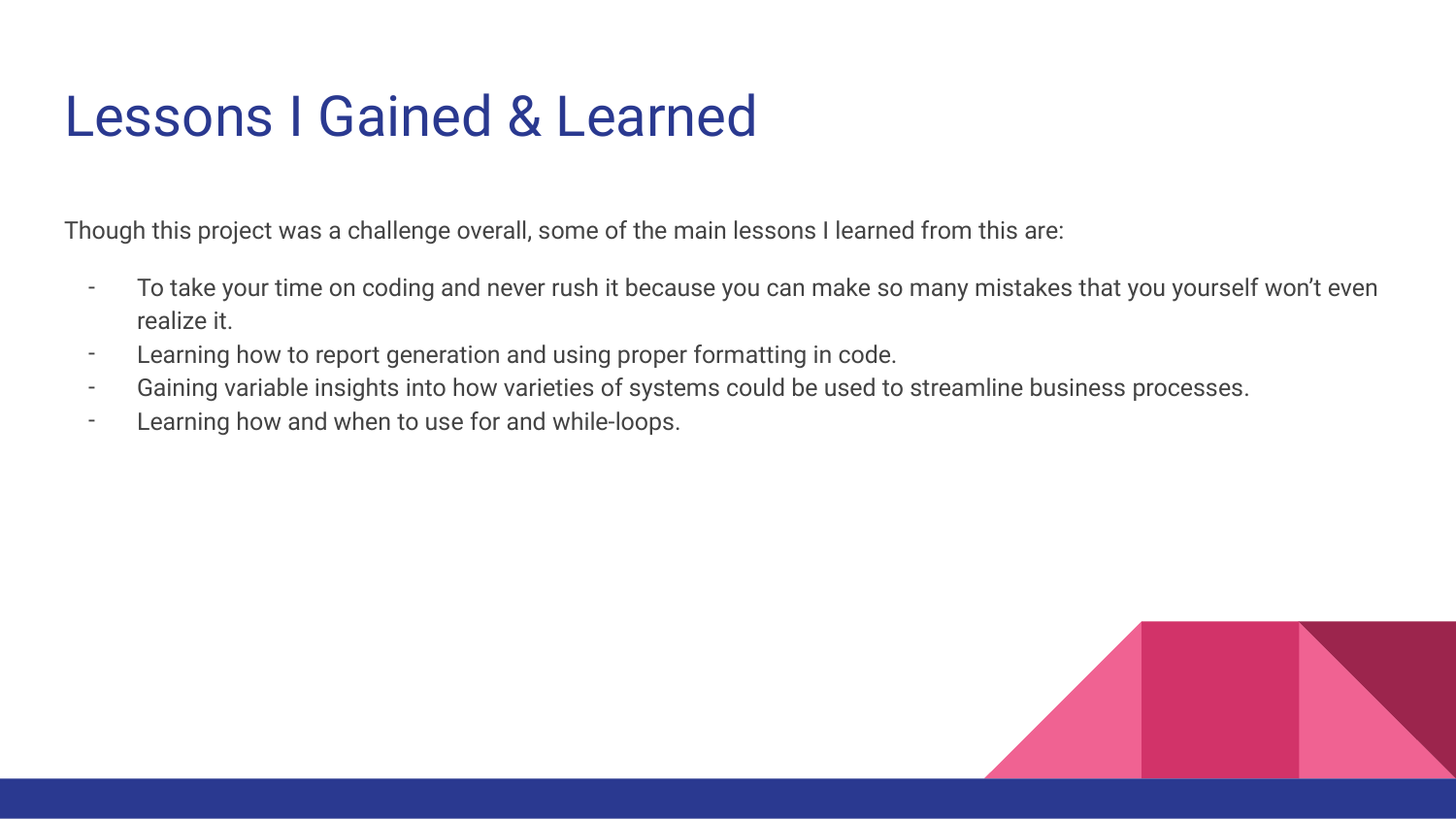

# Lessons I Gained & Learned
Though this project was a challenge overall, some of the main lessons I learned from this are:
To take your time on coding and never rush it because you can make so many mistakes that you yourself won’t even realize it.
Learning how to report generation and using proper formatting in code.
Gaining variable insights into how varieties of systems could be used to streamline business processes.
Learning how and when to use for and while-loops.